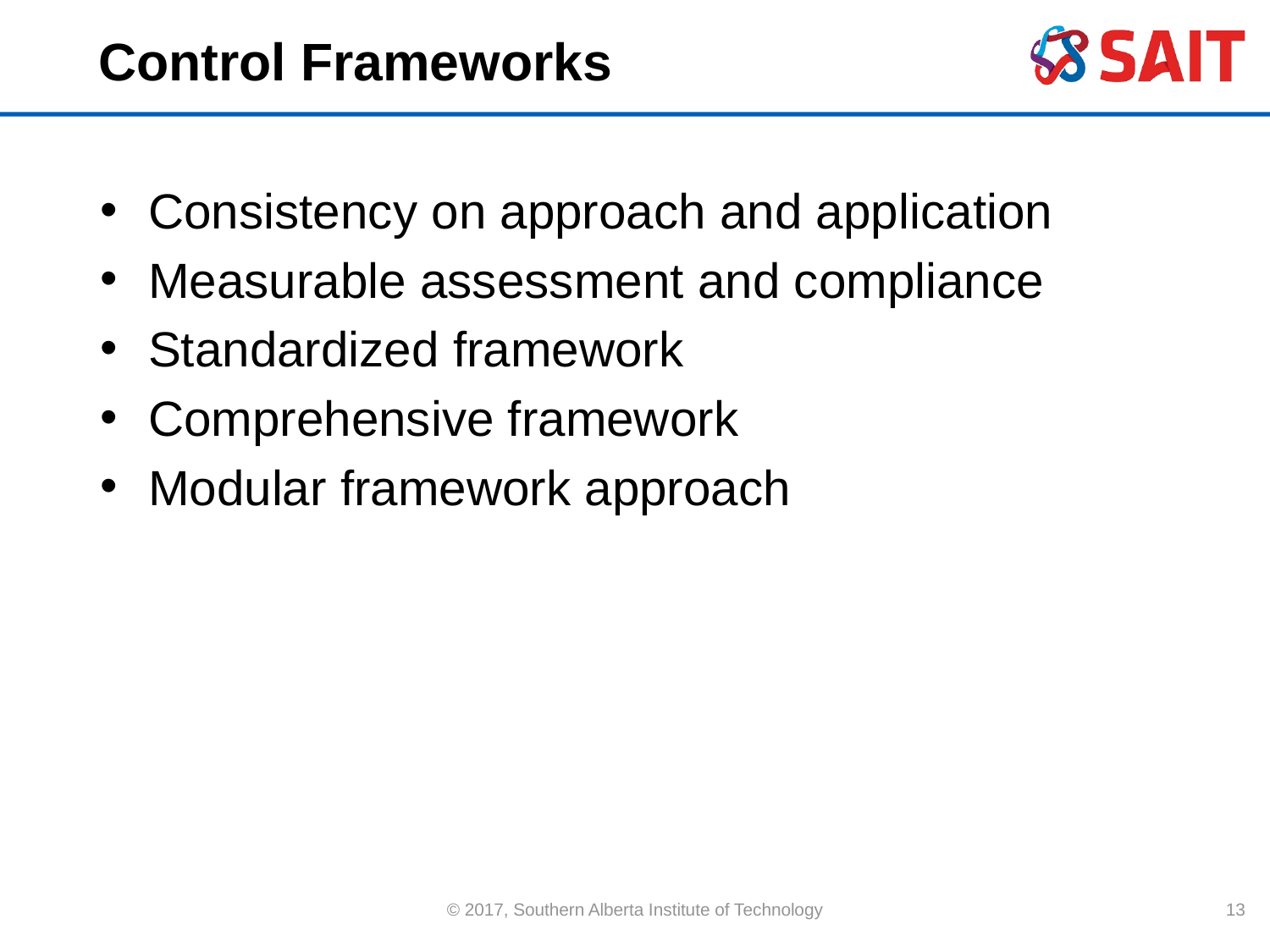

# Control Frameworks
Consistency on approach and application
Measurable assessment and compliance
Standardized framework
Comprehensive framework
Modular framework approach